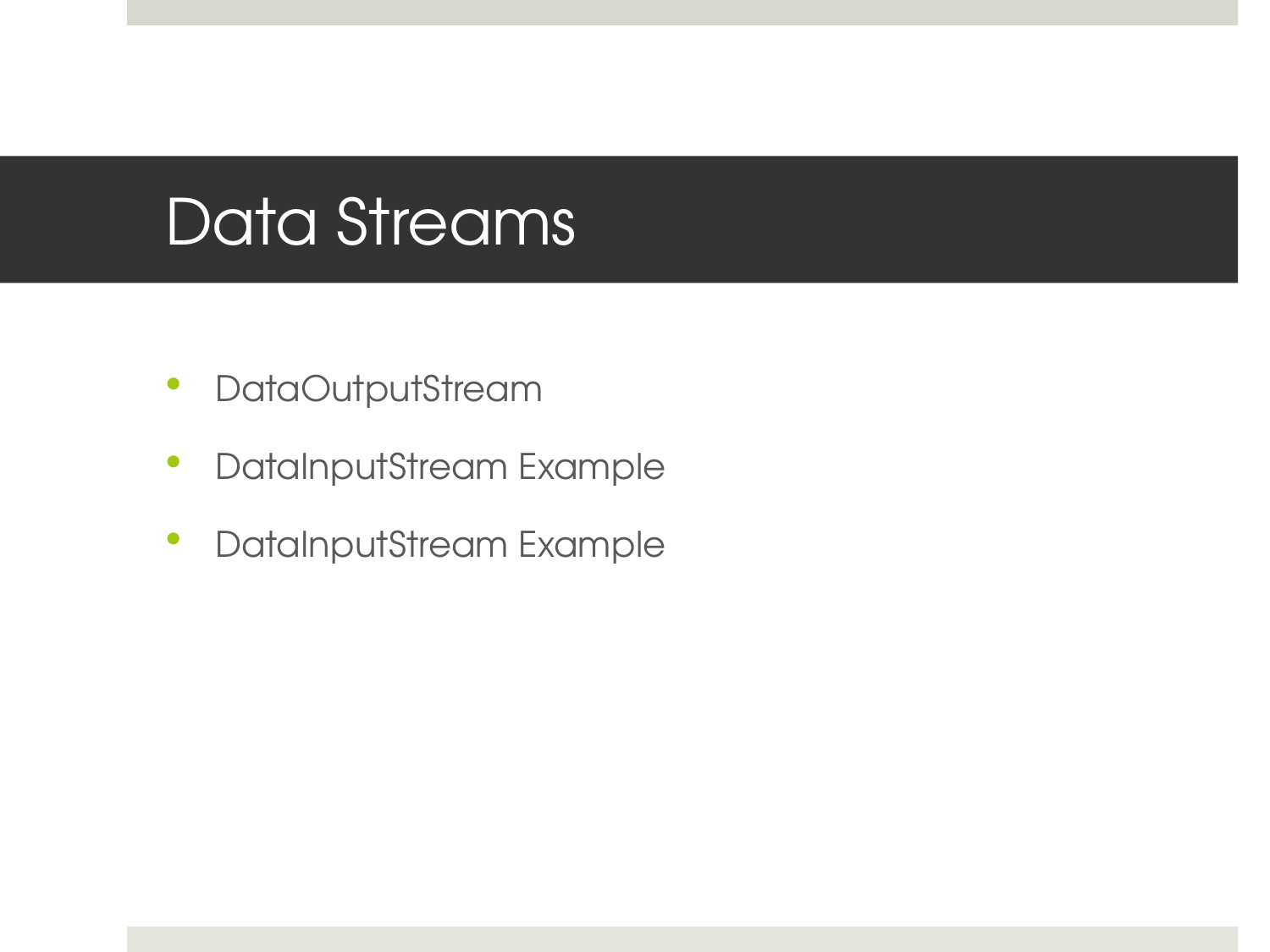

# Data Streams
DataOutputStream
DataInputStream Example
DataInputStream Example